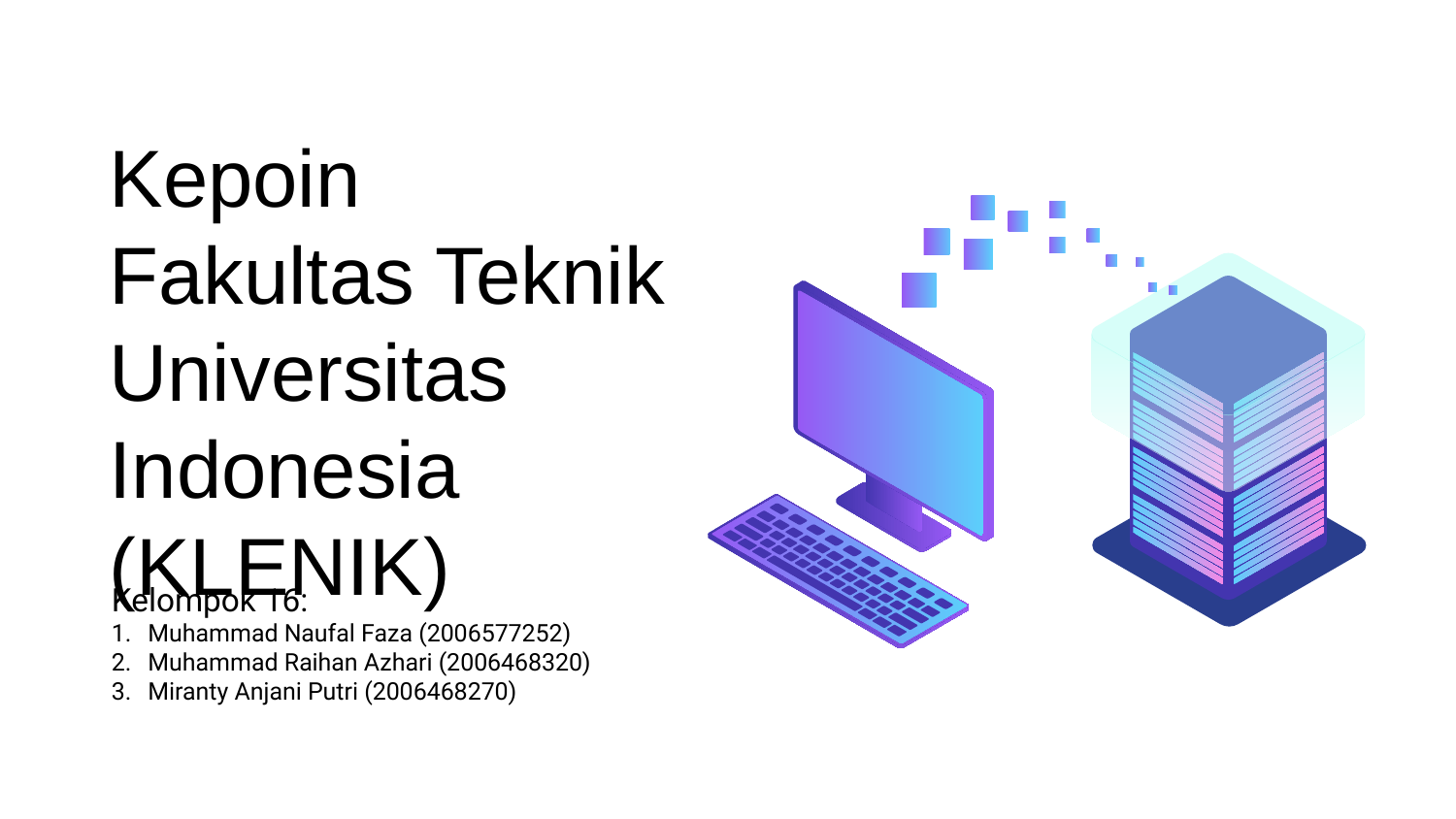

# Kepoin Fakultas Teknik Universitas Indonesia (KLENIK)

Kelompok 16:
Muhammad Naufal Faza (2006577252)
Muhammad Raihan Azhari (2006468320)
Miranty Anjani Putri (2006468270)